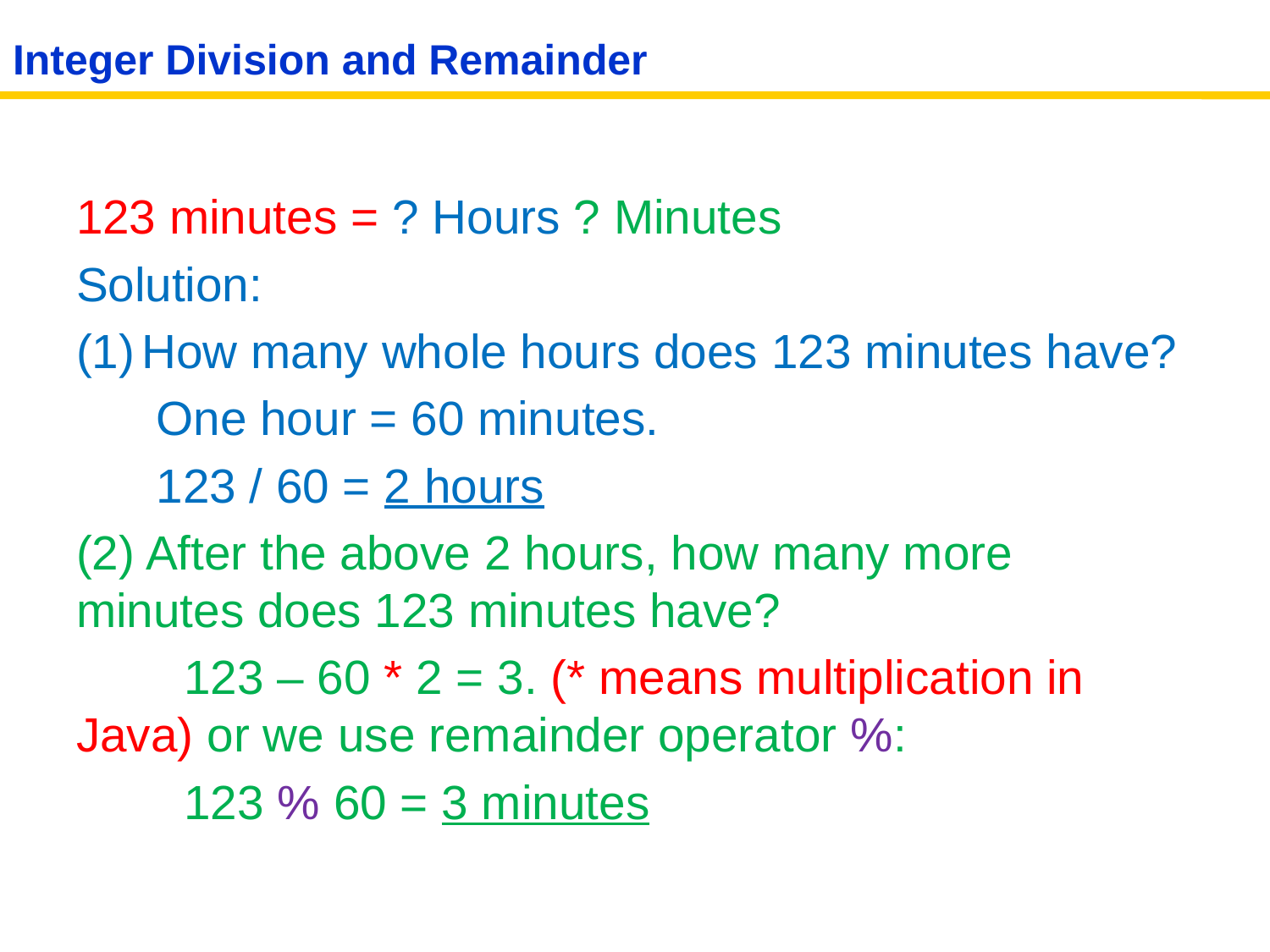

# Integer Division and Remainder
123 minutes = ? Hours ? Minutes
Solution:
How many whole hours does 123 minutes have?
      One hour = 60 minutes.
      123 / 60 = 2 hours
(2) After the above 2 hours, how many more minutes does 123 minutes have?
	123 – 60 * 2 = 3. (* means multiplication in Java) or we use remainder operator %:
	123 % 60 = 3 minutes